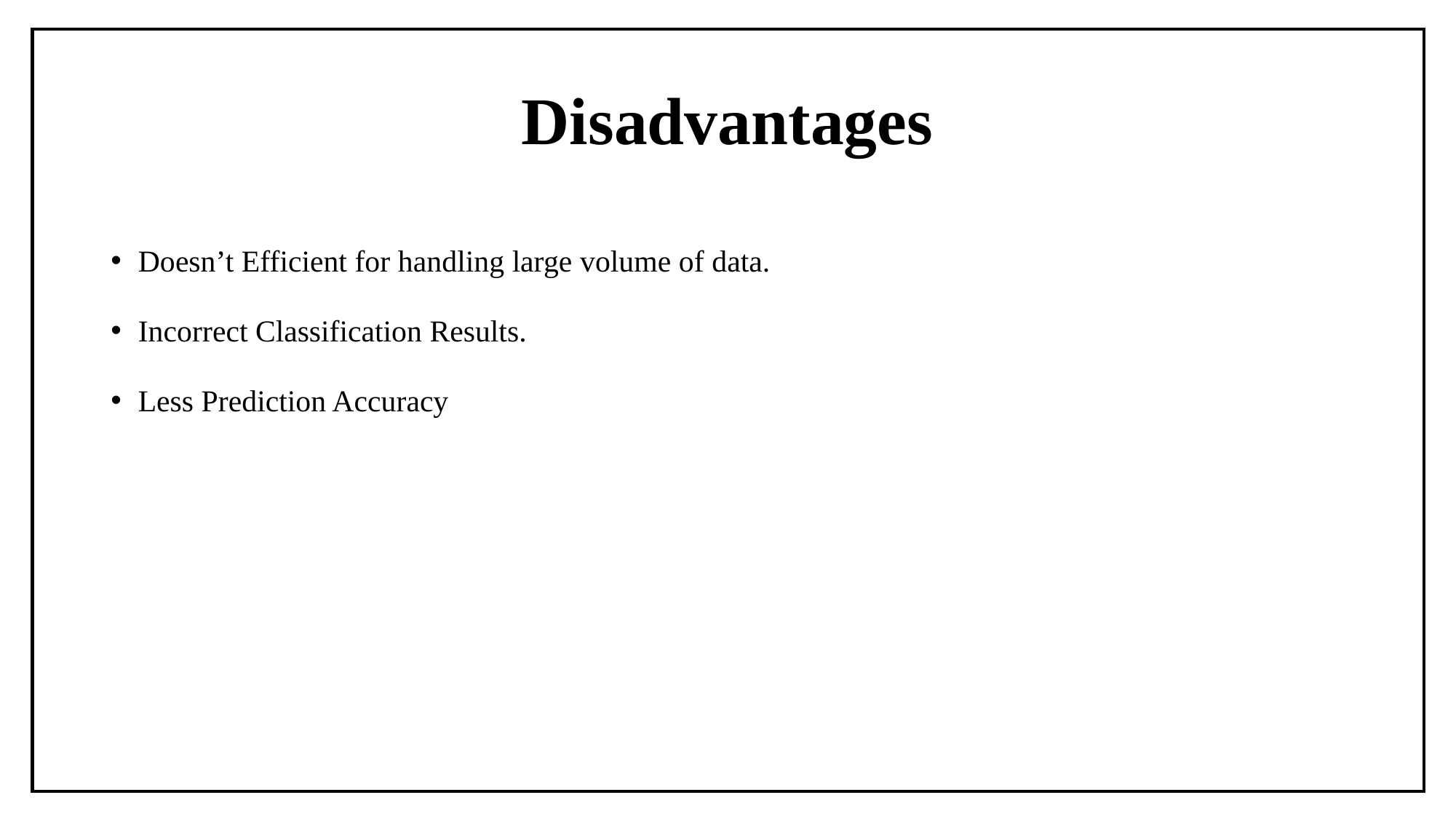

# Disadvantages
Doesn’t Efficient for handling large volume of data.
Incorrect Classification Results.
Less Prediction Accuracy